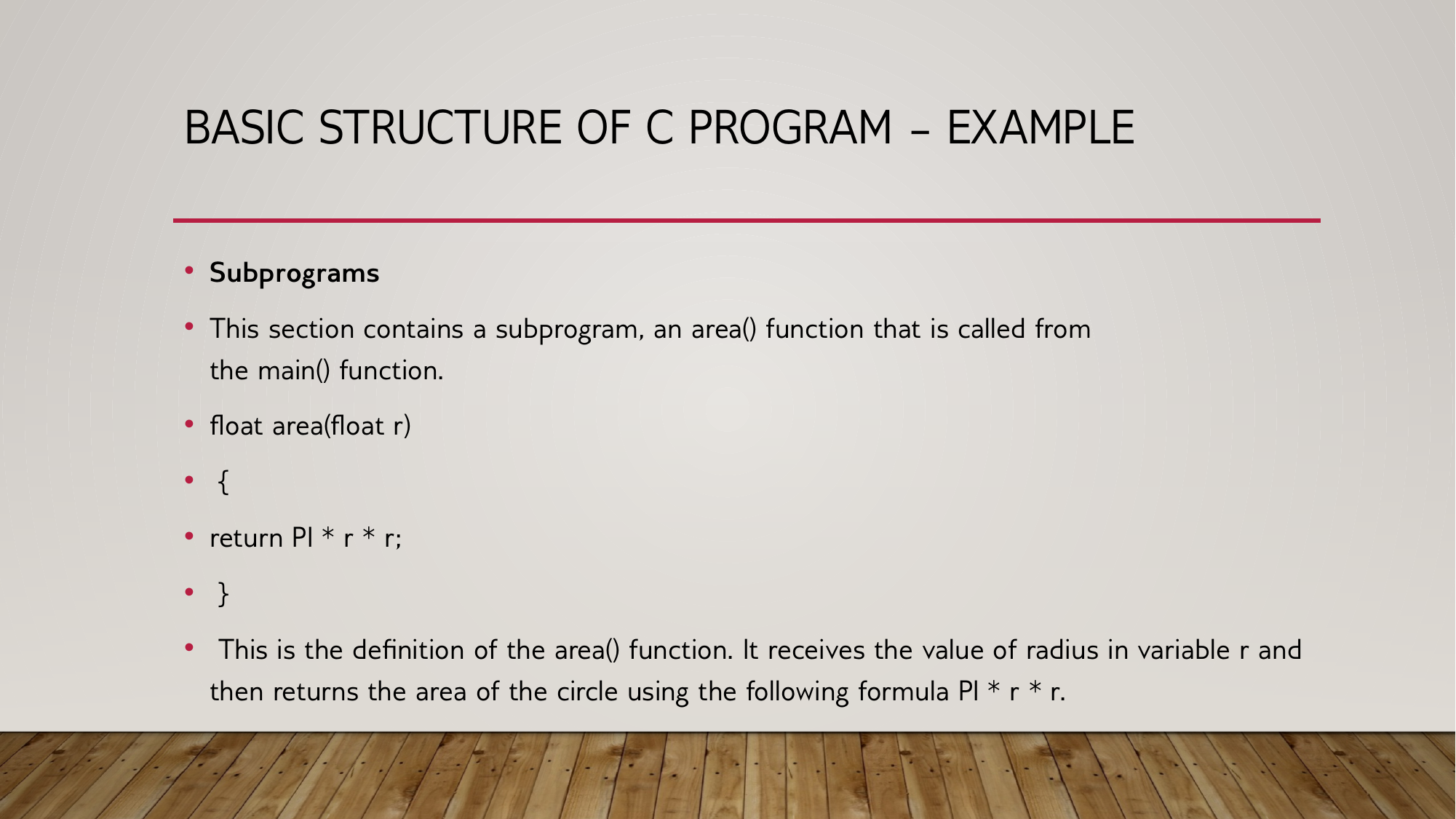

# Basic structure of c Program – Example
Subprograms
This section contains a subprogram, an area() function that is called from the main() function.
float area(float r)
 {
return PI * r * r;
 }
 This is the definition of the area() function. It receives the value of radius in variable r and then returns the area of the circle using the following formula PI * r * r.